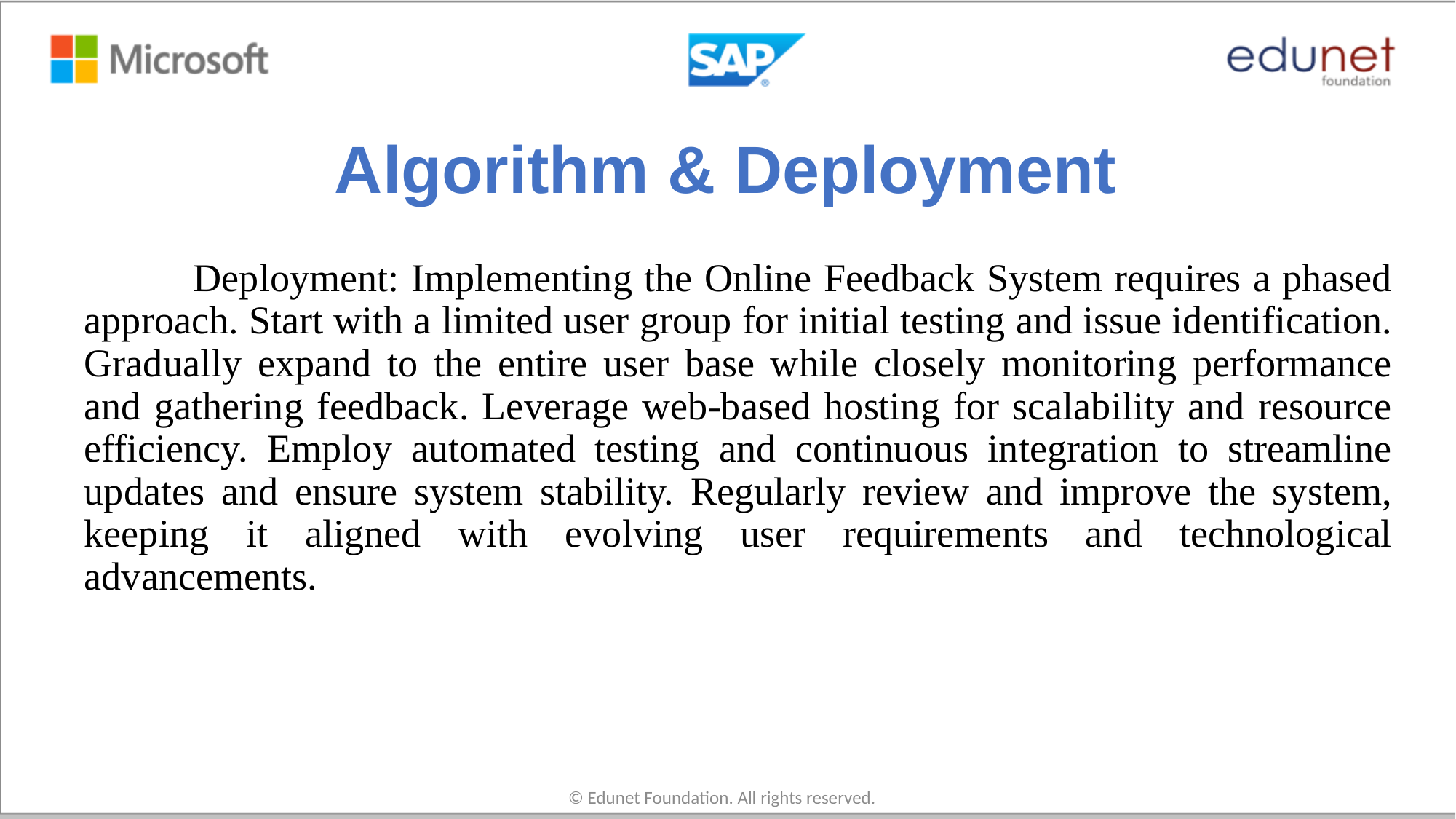

# Algorithm & Deployment
	Deployment: Implementing the Online Feedback System requires a phased approach. Start with a limited user group for initial testing and issue identification. Gradually expand to the entire user base while closely monitoring performance and gathering feedback. Leverage web-based hosting for scalability and resource efficiency. Employ automated testing and continuous integration to streamline updates and ensure system stability. Regularly review and improve the system, keeping it aligned with evolving user requirements and technological advancements.
© Edunet Foundation. All rights reserved.